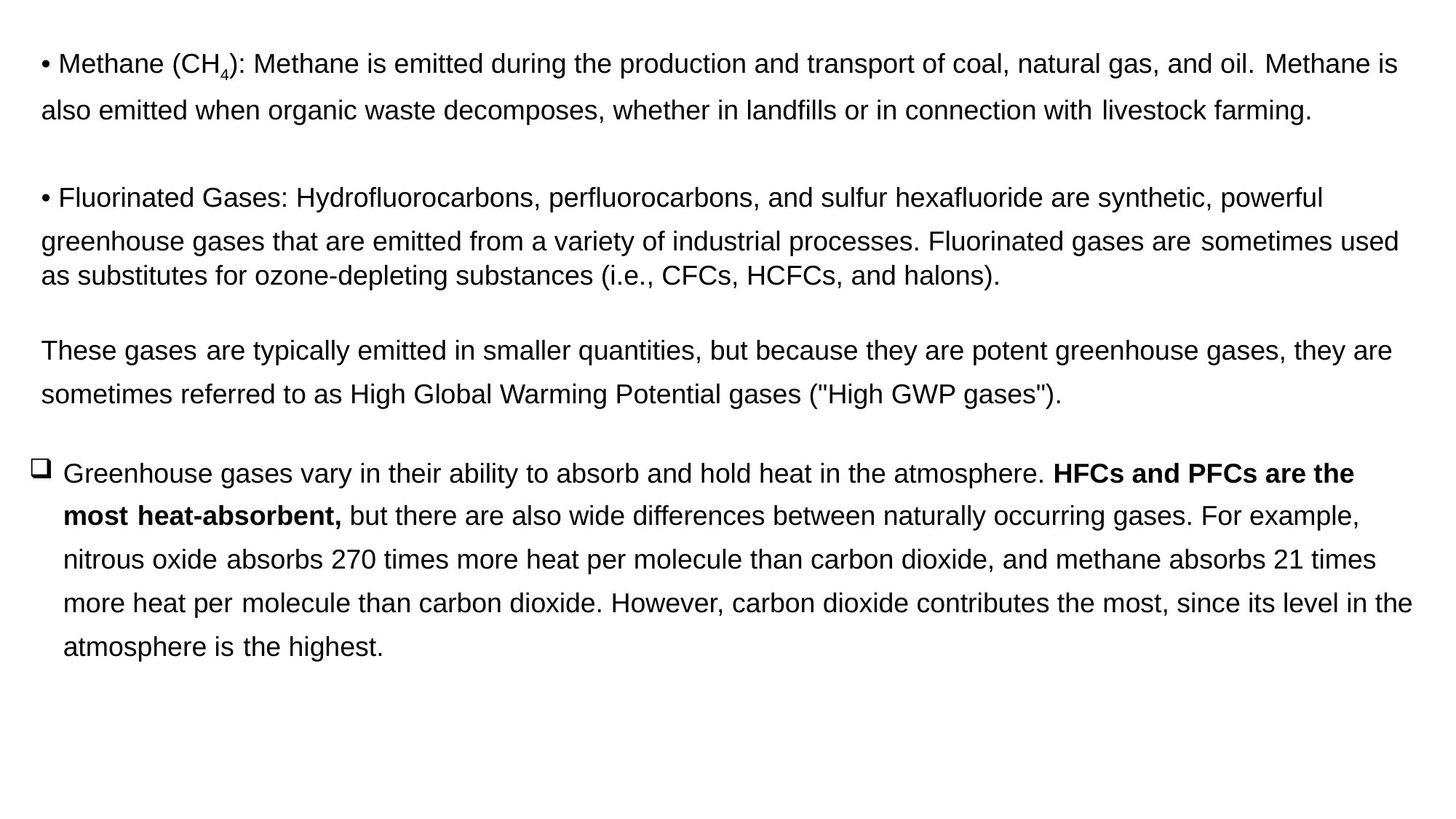

• Methane (CH4): Methane is emitted during the production and transport of coal, natural gas, and oil. Methane is also emitted when organic waste decomposes, whether in landfills or in connection with livestock farming.
• Fluorinated Gases: Hydrofluorocarbons, perfluorocarbons, and sulfur hexafluoride are synthetic, powerful greenhouse gases that are emitted from a variety of industrial processes. Fluorinated gases are sometimes used as substitutes for ozone-depleting substances (i.e., CFCs, HCFCs, and halons).

These gases are typically emitted in smaller quantities, but because they are potent greenhouse gases, they are sometimes referred to as High Global Warming Potential gases ("High GWP gases").
Greenhouse gases vary in their ability to absorb and hold heat in the atmosphere. HFCs and PFCs are the most heat-absorbent, but there are also wide differences between naturally occurring gases. For example, nitrous oxide absorbs 270 times more heat per molecule than carbon dioxide, and methane absorbs 21 times more heat per molecule than carbon dioxide. However, carbon dioxide contributes the most, since its level in the atmosphere is the highest.